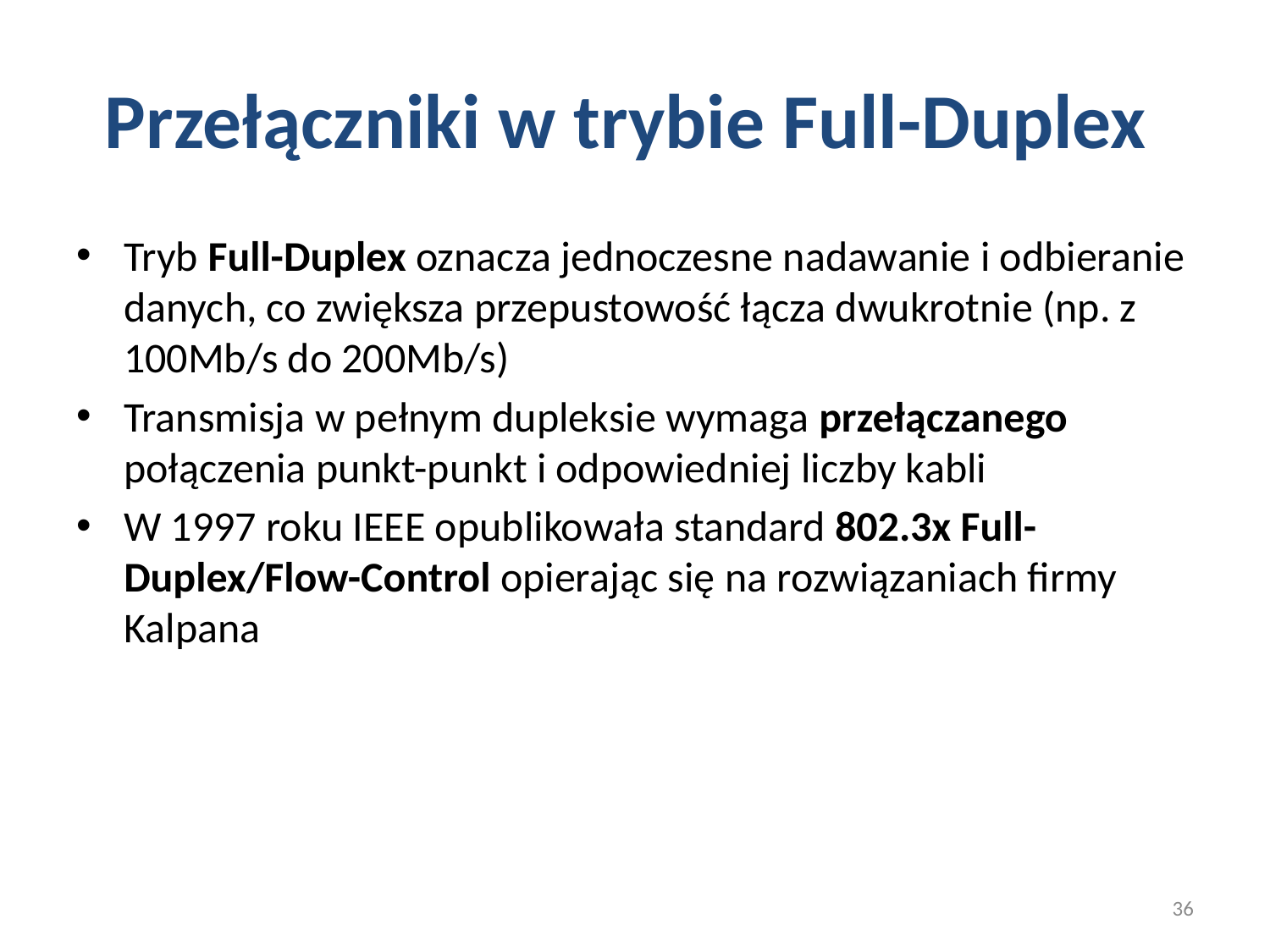

# Przełączniki w trybie Full-Duplex
Tryb Full-Duplex oznacza jednoczesne nadawanie i odbieranie danych, co zwiększa przepustowość łącza dwukrotnie (np. z 100Mb/s do 200Mb/s)
Transmisja w pełnym dupleksie wymaga przełączanego połączenia punkt-punkt i odpowiedniej liczby kabli
W 1997 roku IEEE opublikowała standard 802.3x Full-Duplex/Flow-Control opierając się na rozwiązaniach firmy Kalpana
36